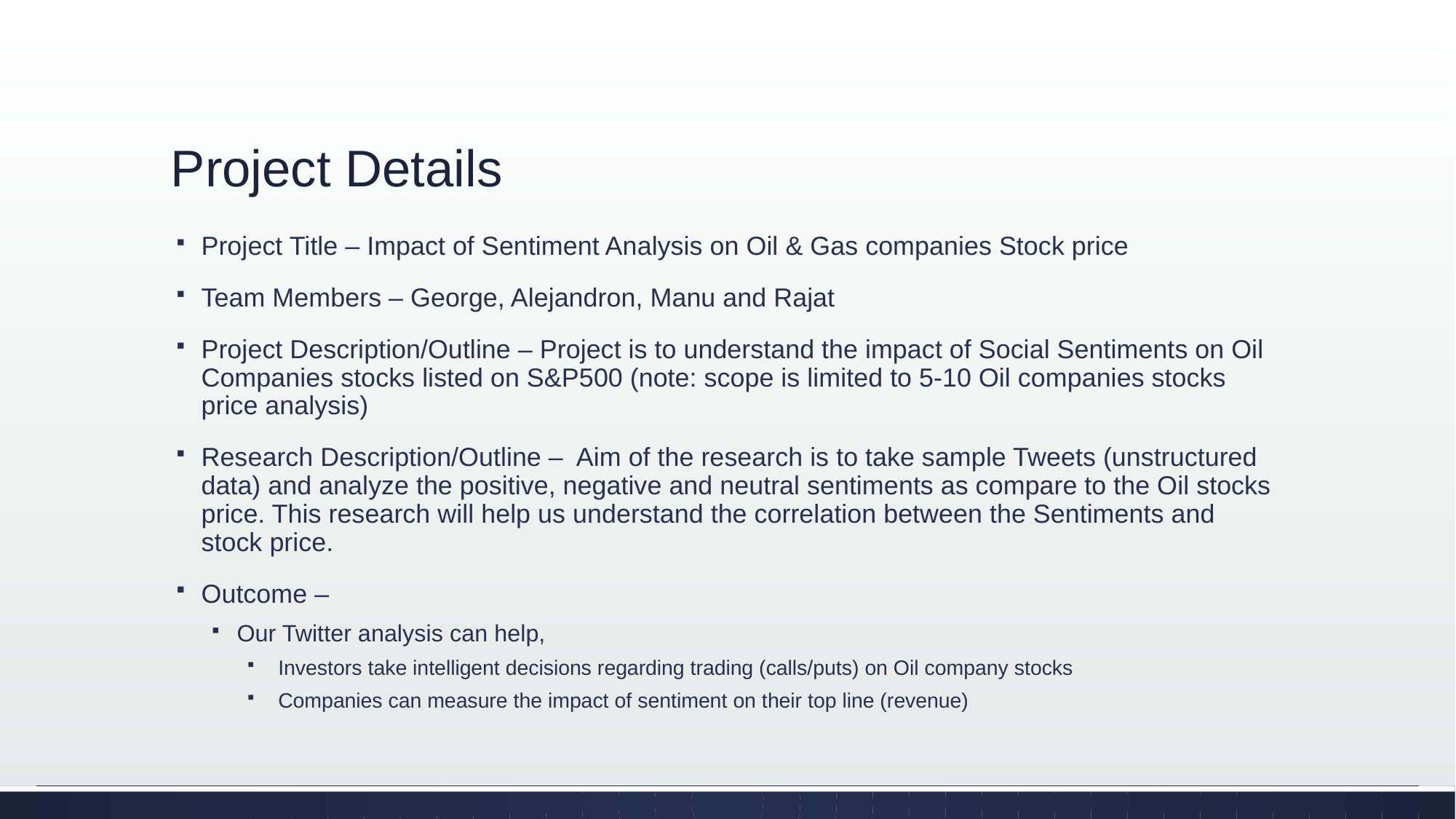

# Project Details
Project Title – Impact of Sentiment Analysis on Oil & Gas companies Stock price
Team Members – George, Alejandron, Manu and Rajat
Project Description/Outline – Project is to understand the impact of Social Sentiments on Oil Companies stocks listed on S&P500 (note: scope is limited to 5-10 Oil companies stocks price analysis)
Research Description/Outline –  Aim of the research is to take sample Tweets (unstructured data) and analyze the positive, negative and neutral sentiments as compare to the Oil stocks price. This research will help us understand the correlation between the Sentiments and stock price.
Outcome –
Our Twitter analysis can help,
 Investors take intelligent decisions regarding trading (calls/puts) on Oil company stocks
 Companies can measure the impact of sentiment on their top line (revenue)